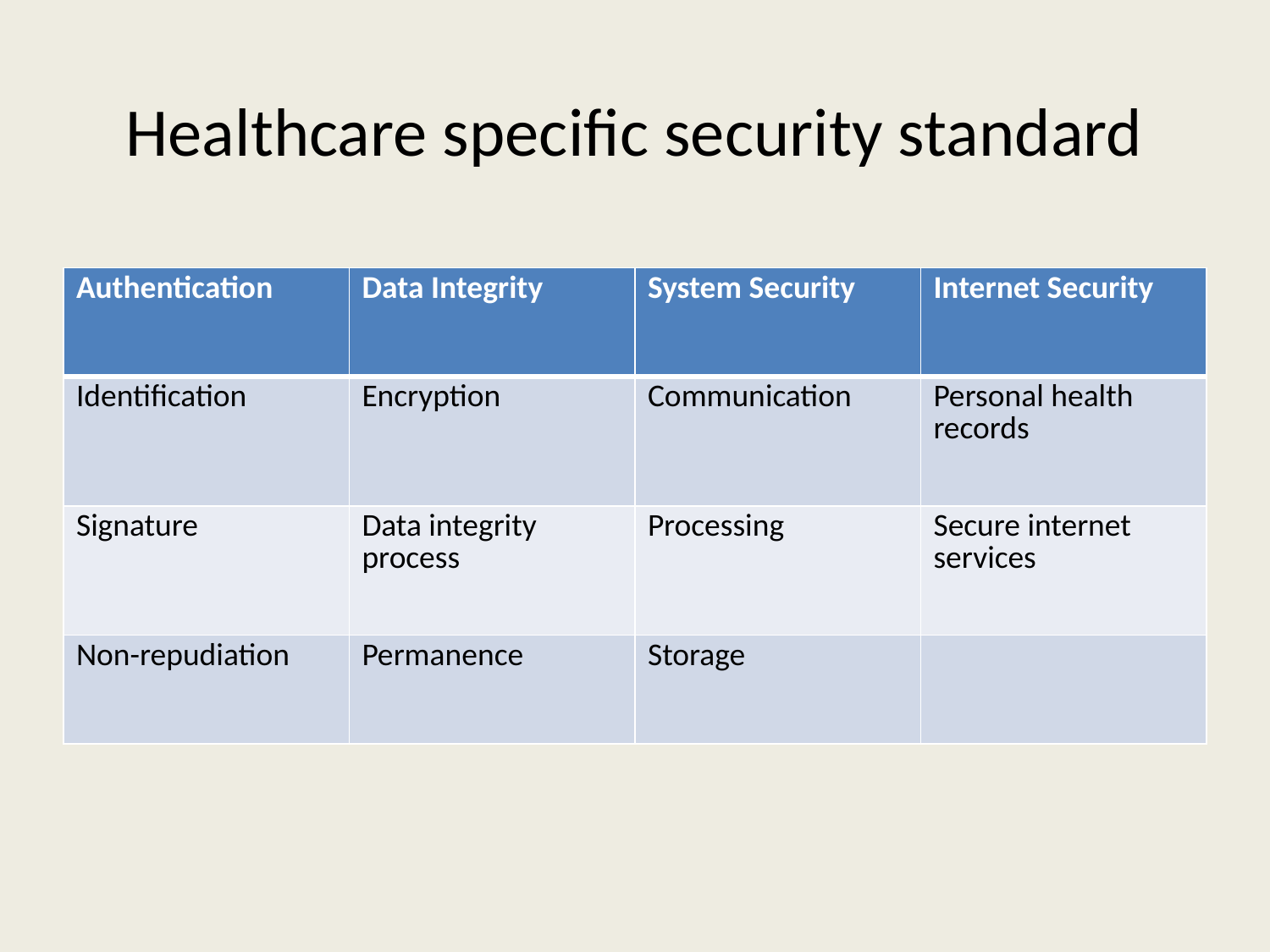

# Healthcare specific security standard
| Authentication | Data Integrity | System Security | Internet Security |
| --- | --- | --- | --- |
| Identification | Encryption | Communication | Personal health records |
| Signature | Data integrity process | Processing | Secure internet services |
| Non-repudiation | Permanence | Storage |  |